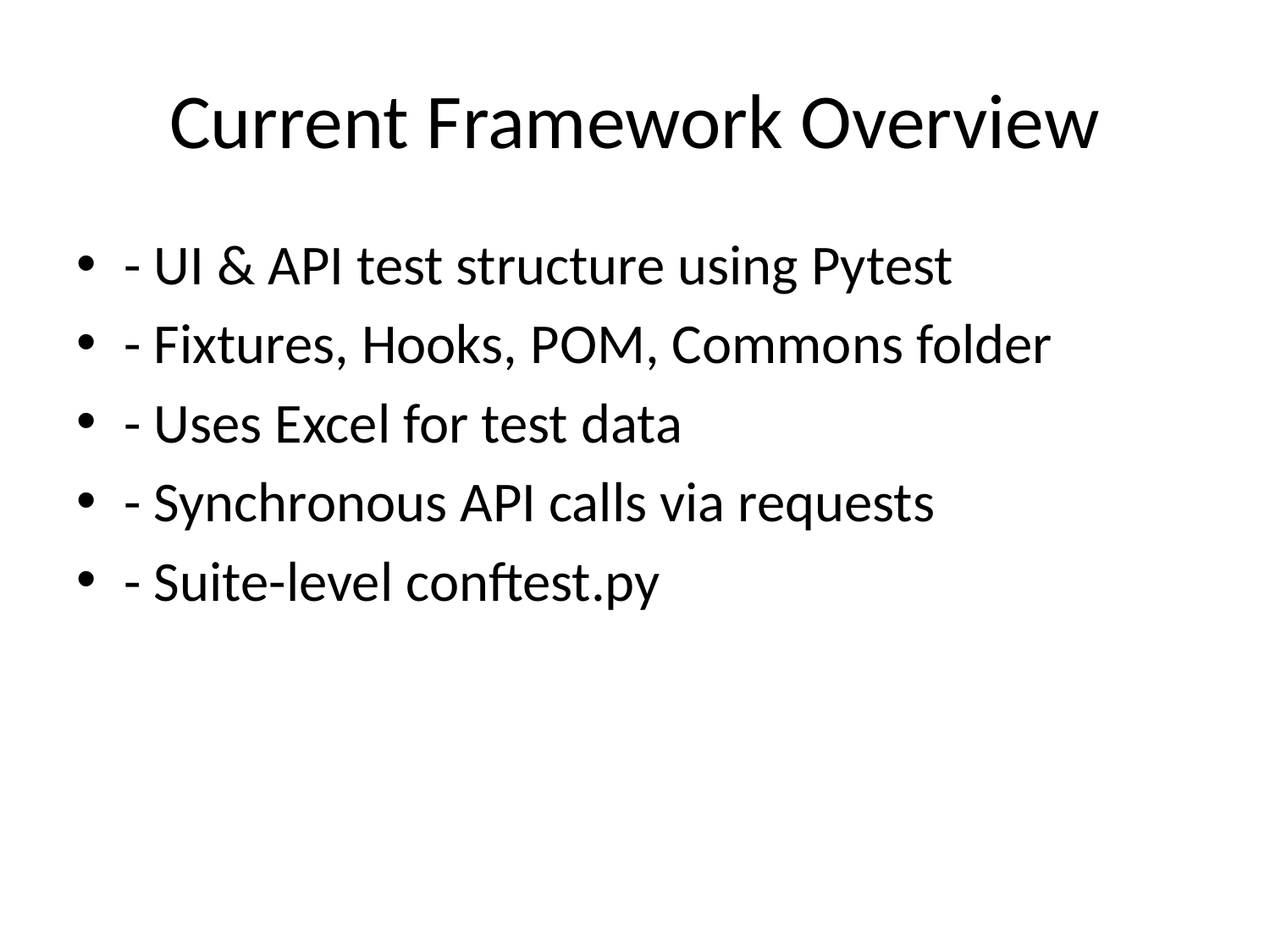

# Current Framework Overview
- UI & API test structure using Pytest
- Fixtures, Hooks, POM, Commons folder
- Uses Excel for test data
- Synchronous API calls via requests
- Suite-level conftest.py